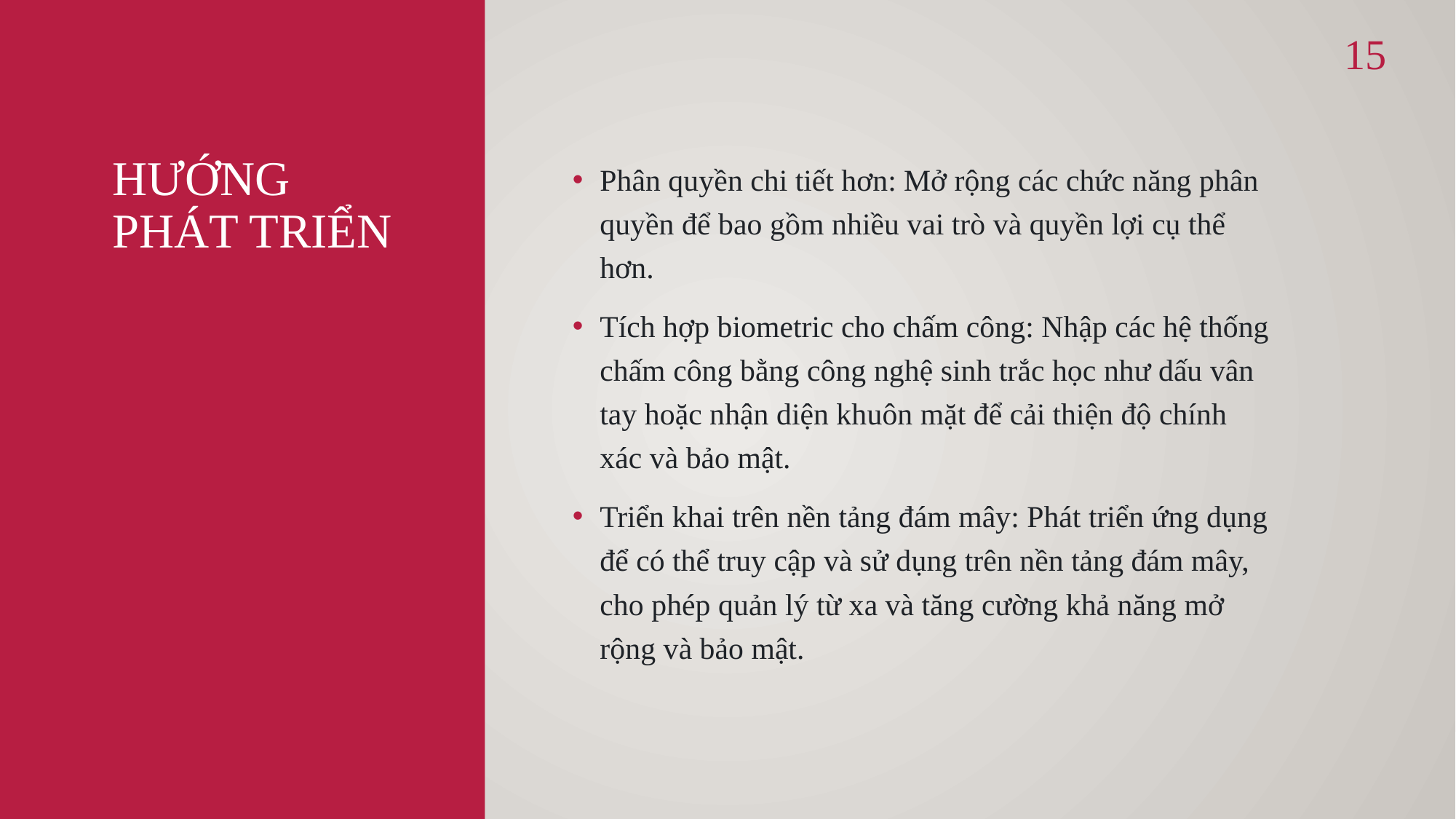

15
# Hướng phát triển
Phân quyền chi tiết hơn: Mở rộng các chức năng phân quyền để bao gồm nhiều vai trò và quyền lợi cụ thể hơn.
Tích hợp biometric cho chấm công: Nhập các hệ thống chấm công bằng công nghệ sinh trắc học như dấu vân tay hoặc nhận diện khuôn mặt để cải thiện độ chính xác và bảo mật.
Triển khai trên nền tảng đám mây: Phát triển ứng dụng để có thể truy cập và sử dụng trên nền tảng đám mây, cho phép quản lý từ xa và tăng cường khả năng mở rộng và bảo mật.